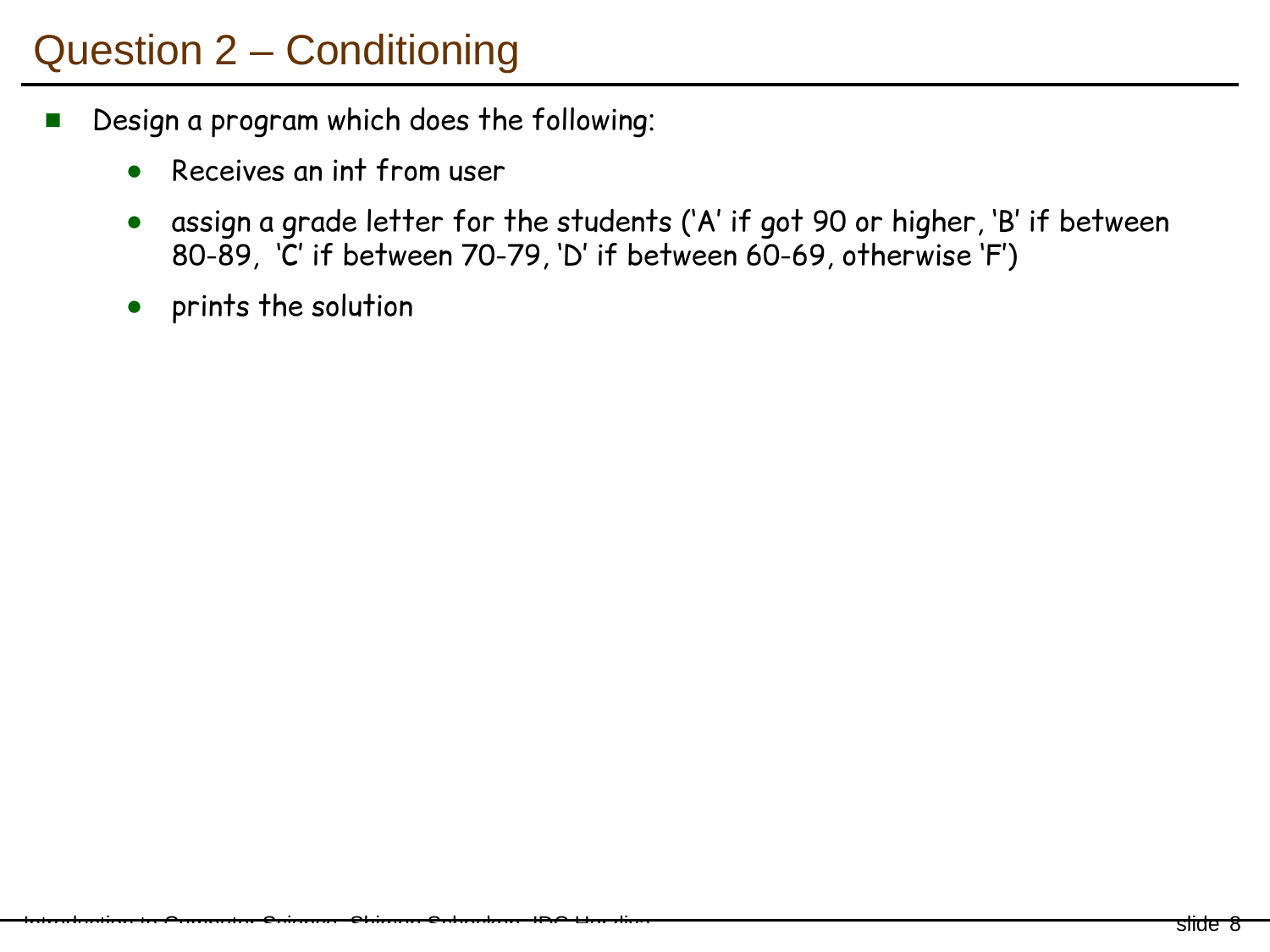

Question 2 – Conditioning
Design a program which does the following:
Receives an int from user
assign a grade letter for the students (‘A’ if got 90 or higher, ‘B’ if between 80-89,  ‘C’ if between 70-79, ‘D’ if between 60-69, otherwise ‘F’)
prints the solution